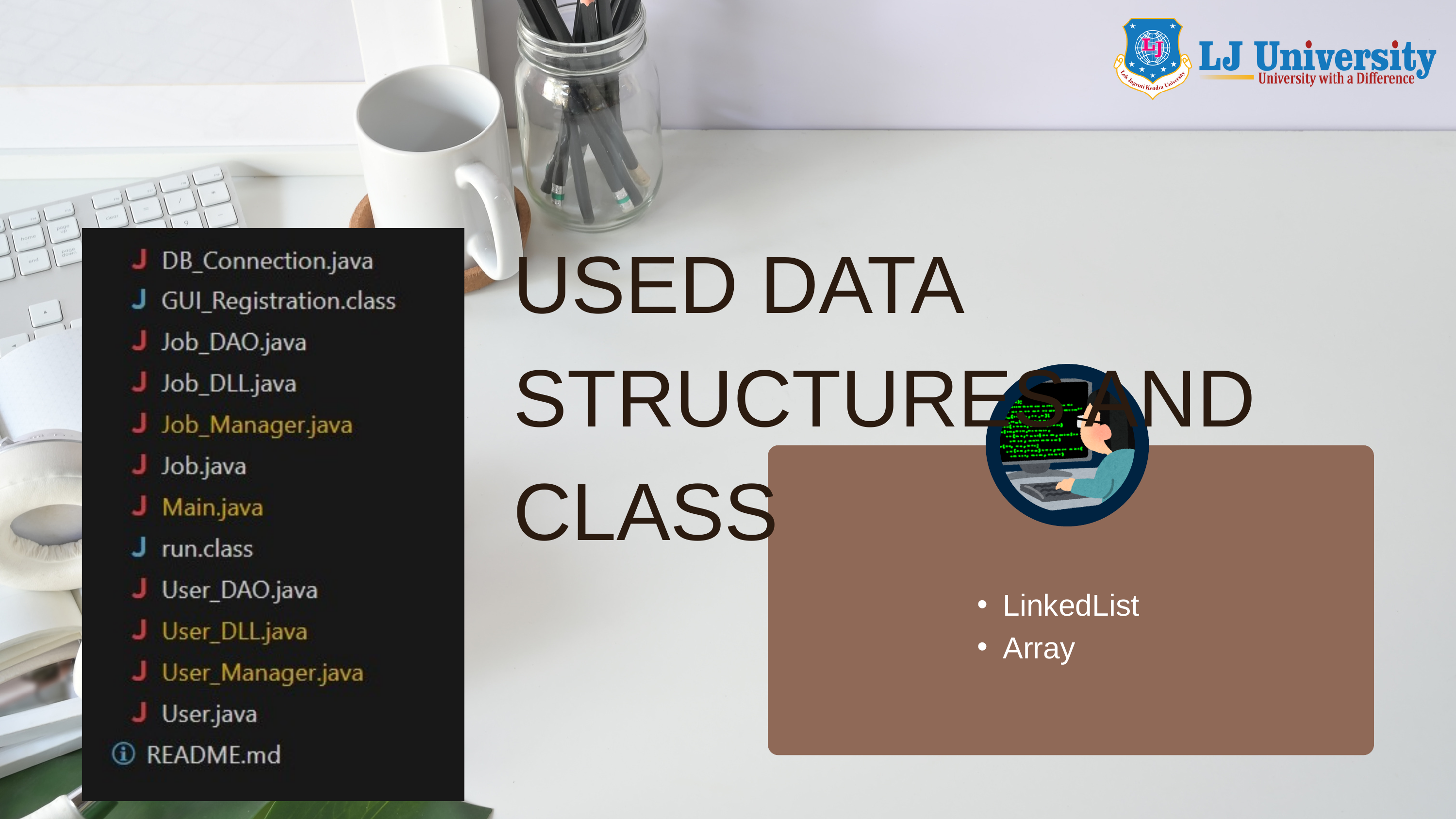

USED DATA STRUCTURES AND CLASS

LinkedList
Array